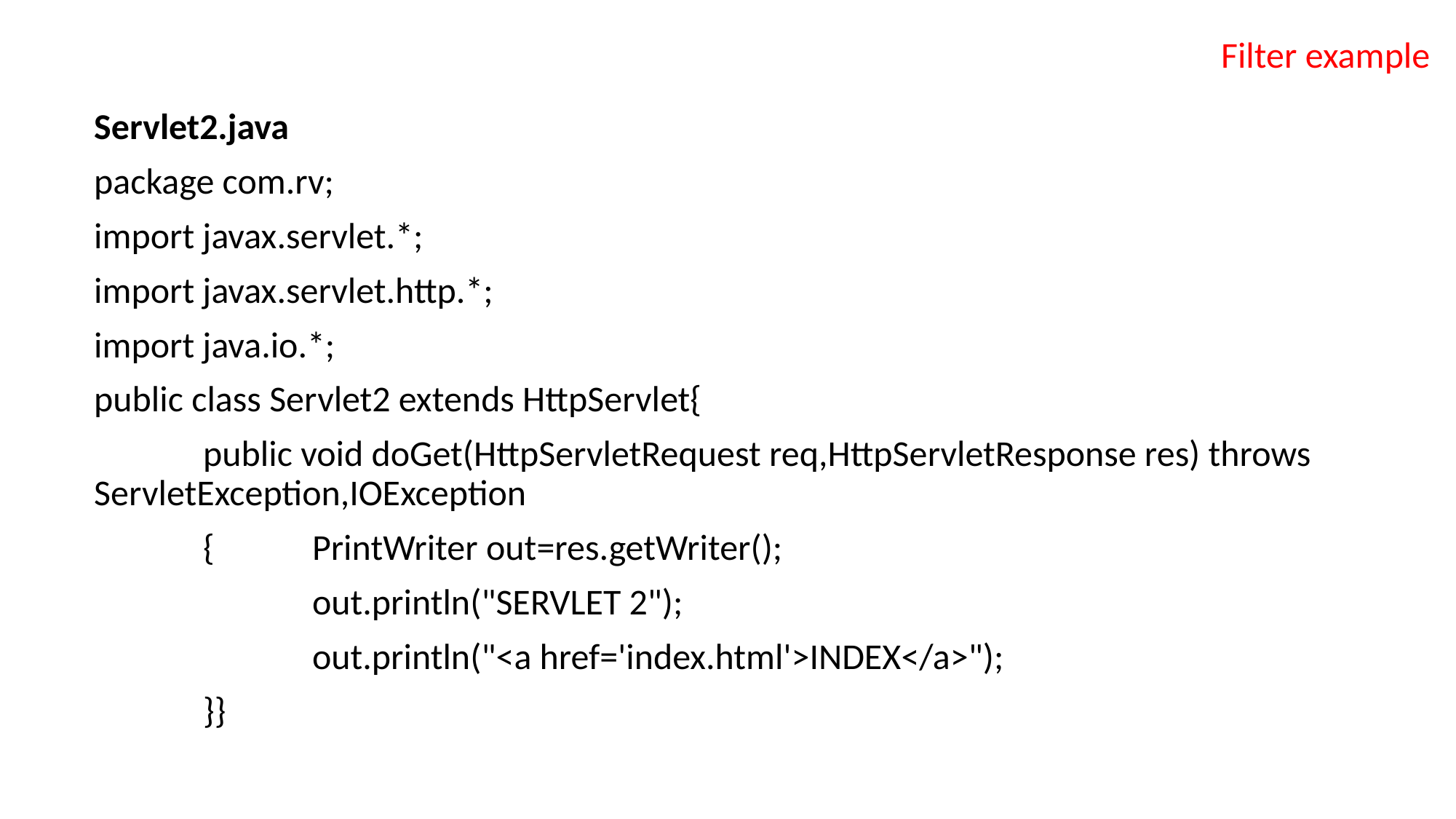

# Filter example
Servlet2.java
package com.rv;
import javax.servlet.*;
import javax.servlet.http.*;
import java.io.*;
public class Servlet2 extends HttpServlet{
	public void doGet(HttpServletRequest req,HttpServletResponse res) throws ServletException,IOException
	{	PrintWriter out=res.getWriter();
		out.println("SERVLET 2");
		out.println("<a href='index.html'>INDEX</a>");
	}}